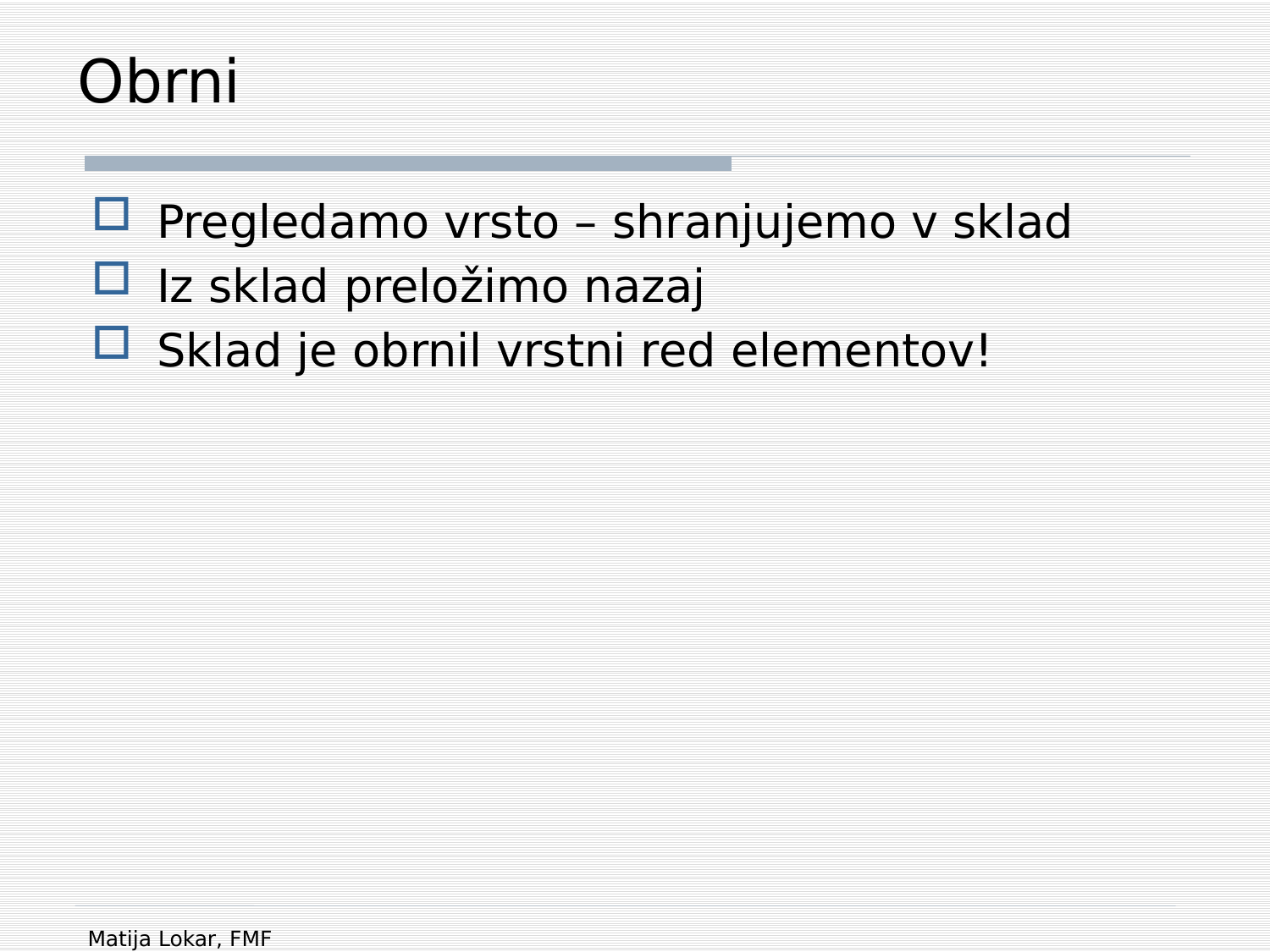

# Obrni
Pregledamo vrsto – shranjujemo v sklad
Iz sklad preložimo nazaj
Sklad je obrnil vrstni red elementov!
Matija Lokar, FMF